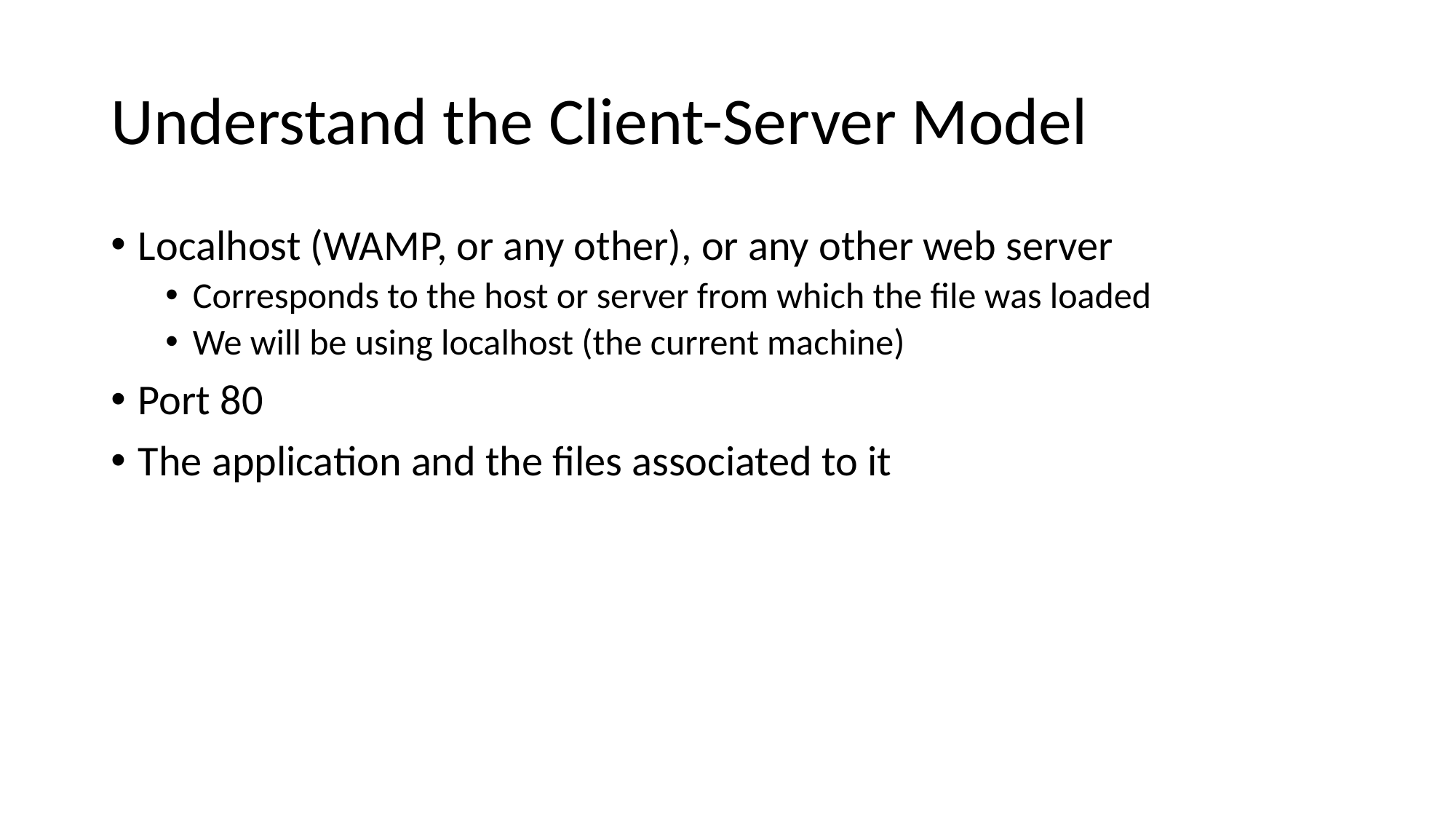

# Understand the Client-Server Model
Localhost (WAMP, or any other), or any other web server
Corresponds to the host or server from which the file was loaded
We will be using localhost (the current machine)
Port 80
The application and the files associated to it